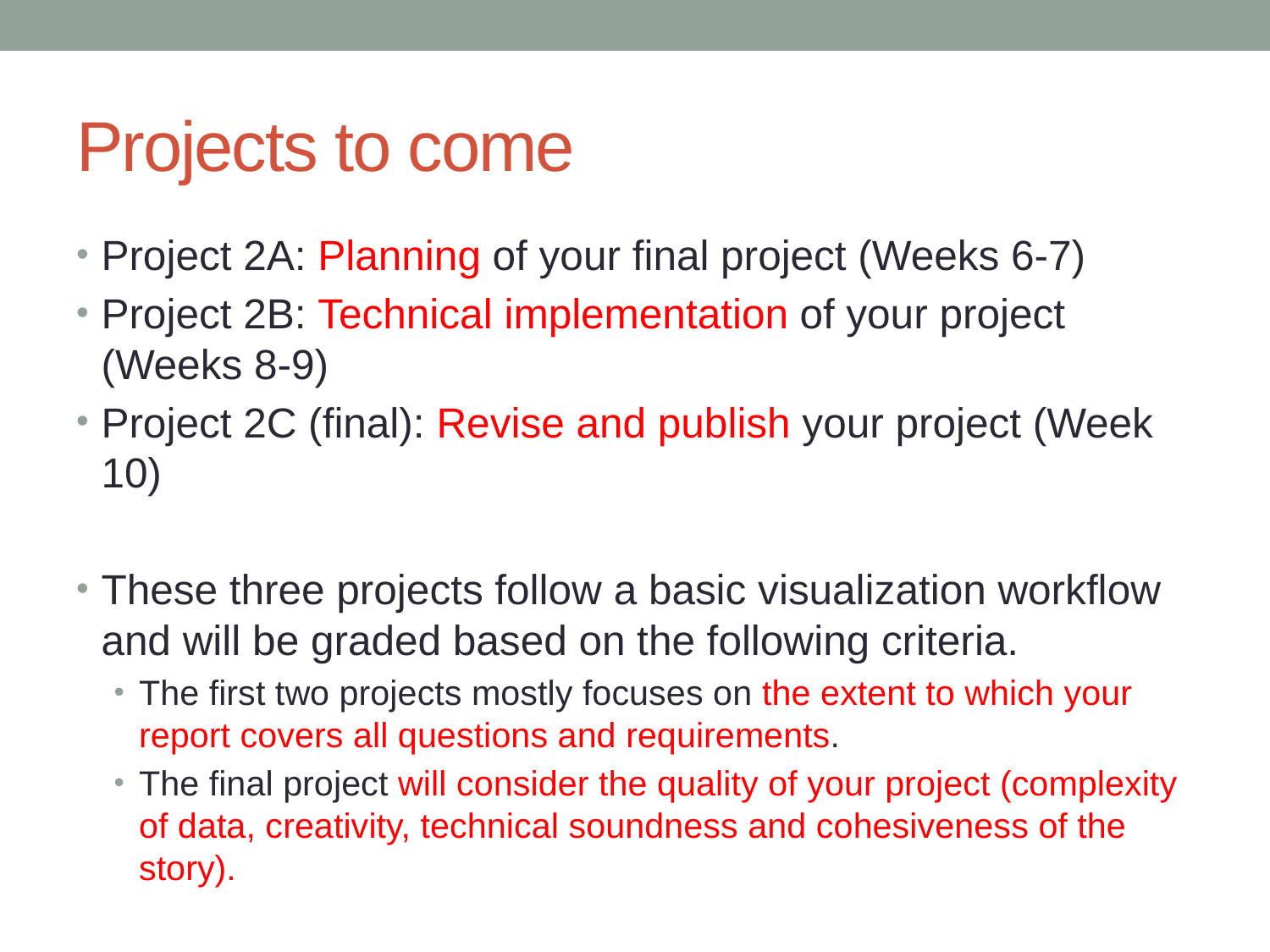

# Projects to come
Project 2A: Planning of your final project (Weeks 6-7)
Project 2B: Technical implementation of your project (Weeks 8-9)
Project 2C (final): Revise and publish your project (Week 10)

These three projects follow a basic visualization workflow and will be graded based on the following criteria.
The first two projects mostly focuses on the extent to which your report covers all questions and requirements.
The final project will consider the quality of your project (complexity of data, creativity, technical soundness and cohesiveness of the story).